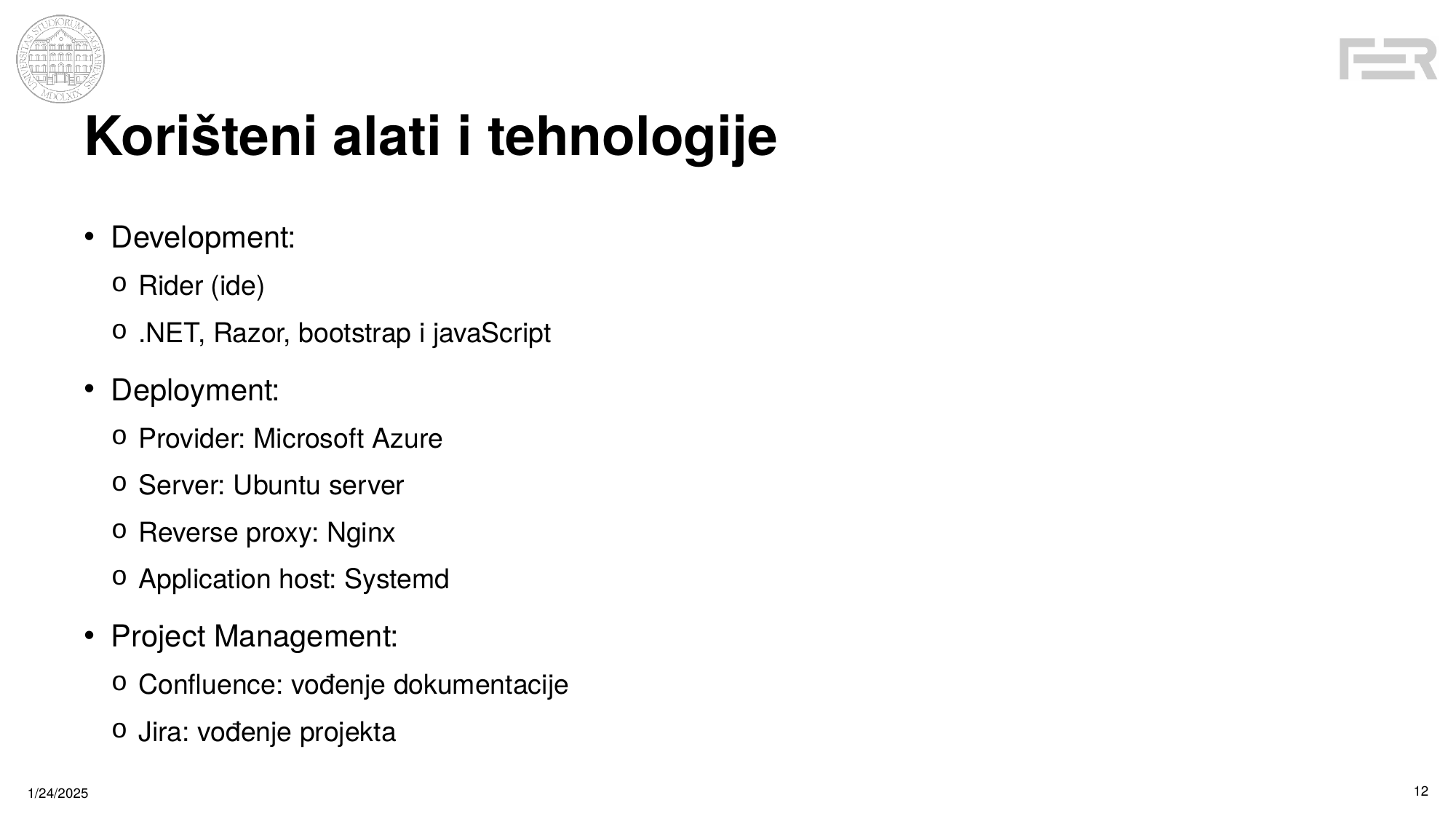

# Korišteni alati i tehnologije
Development:
Rider (ide)
.NET, Razor, bootstrap i javaScript
Deployment:
Provider: Microsoft Azure
Server: Ubuntu server
Reverse proxy: Nginx
Application host: Systemd
Project Management:
Confluence: vođenje dokumentacije
Jira: vođenje projekta

1/24/2025

12